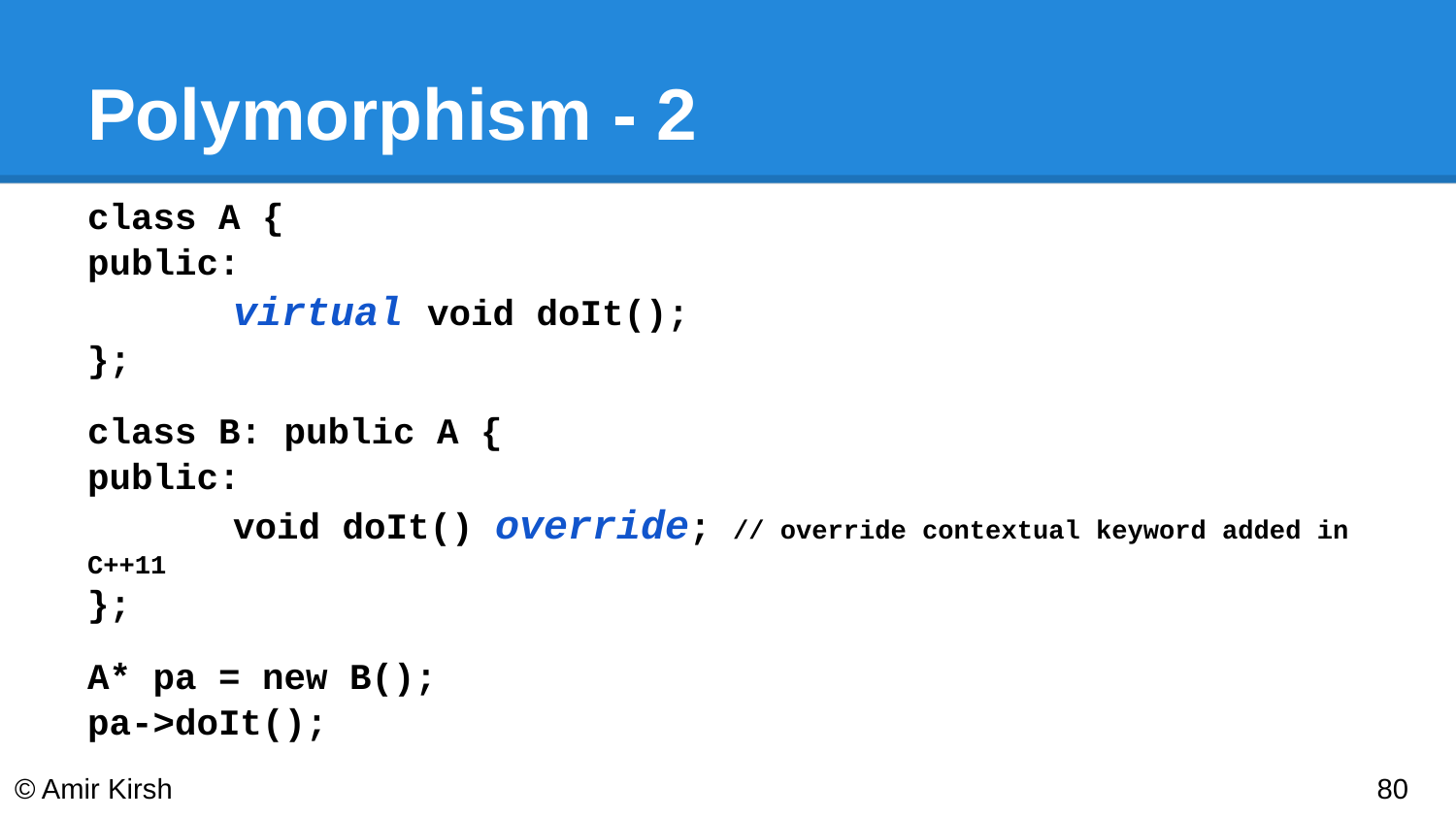

# Polymorphism - 2
class A {
public:
	virtual void doIt();
};

class B: public A {
public:
	void doIt() override; // override contextual keyword added in C++11
};

A* pa = new B();
pa->doIt();
© Amir Kirsh
80